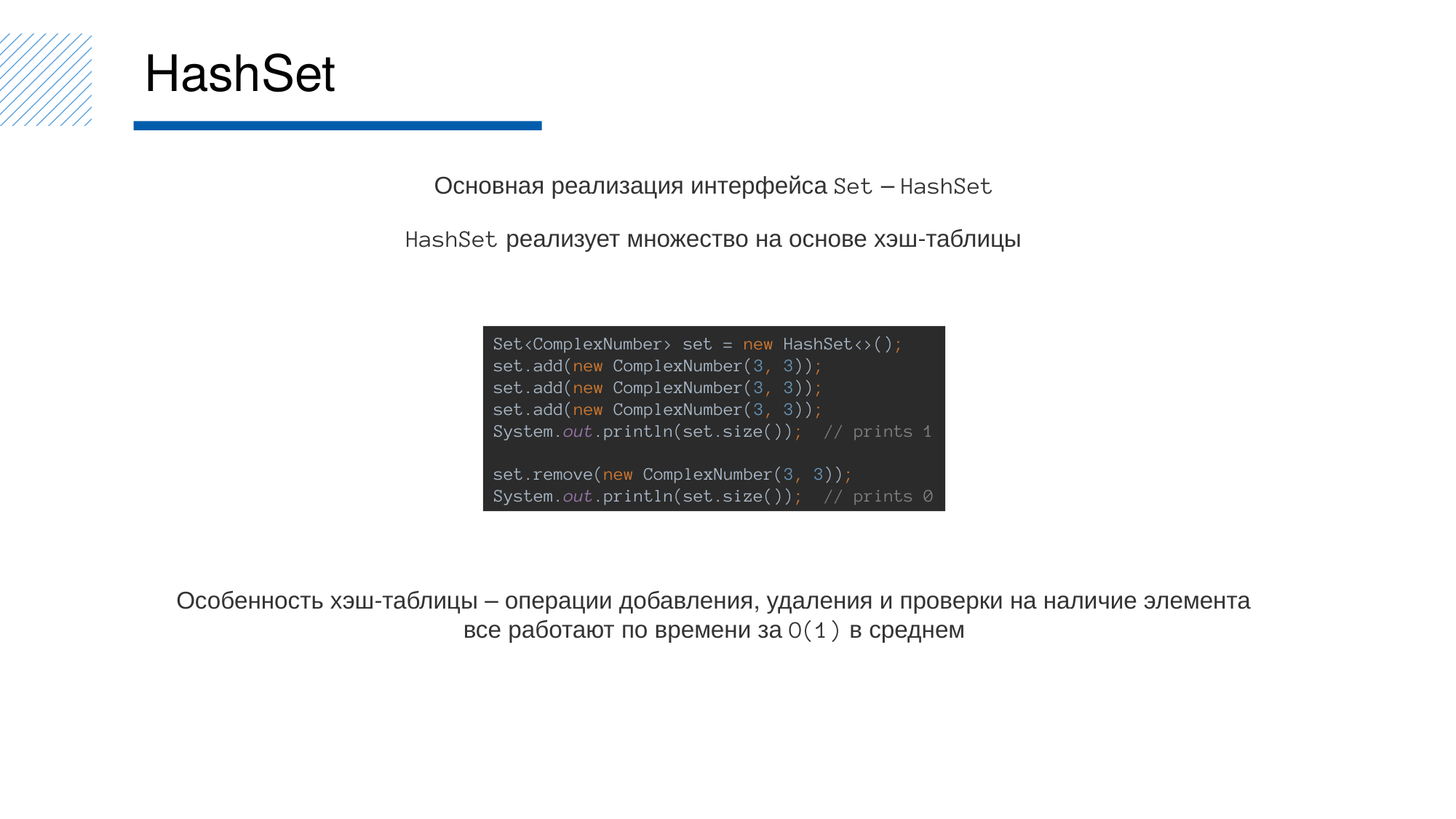

HashSet
Основная реализация интерфейса Set – HashSet
HashSet реализует множество на основе хэш-таблицы
Set<ComplexNumber> set = new HashSet<>();
set.add(new ComplexNumber(3, 3));
set.add(new ComplexNumber(3, 3));
set.add(new ComplexNumber(3, 3));
System.out.println(set.size());  // prints 1
set.remove(new ComplexNumber(3, 3));
System.out.println(set.size());  // prints 0
Особенность хэш-таблицы – операции добавления, удаления и проверки на наличие элемента
все работают по времени за O(1) в среднем